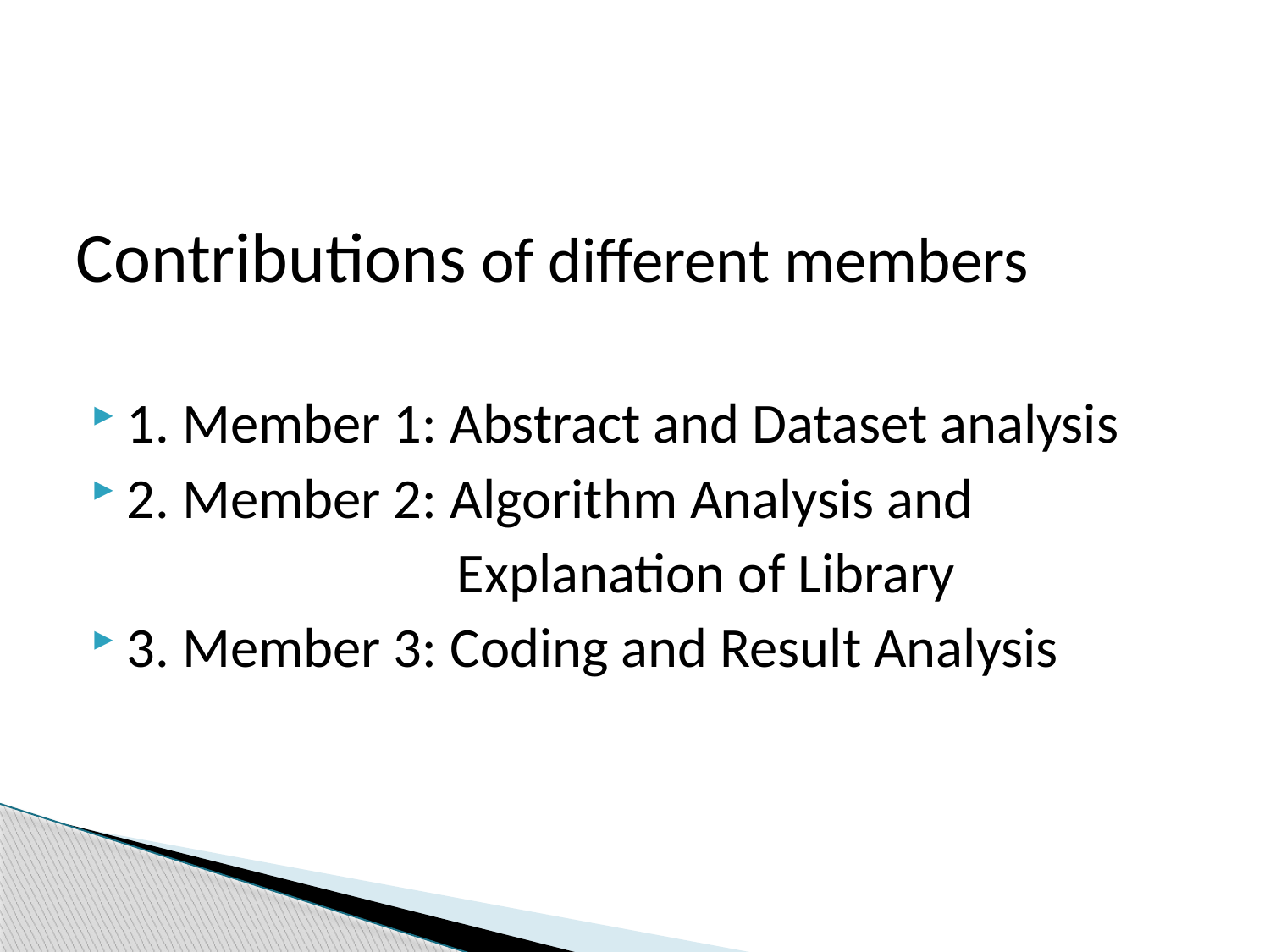

Contributions of different members

1. Member 1: Abstract and Dataset analysis
2. Member 2: Algorithm Analysis and
                              Explanation of Library
3. Member 3: Coding and Result Analysis